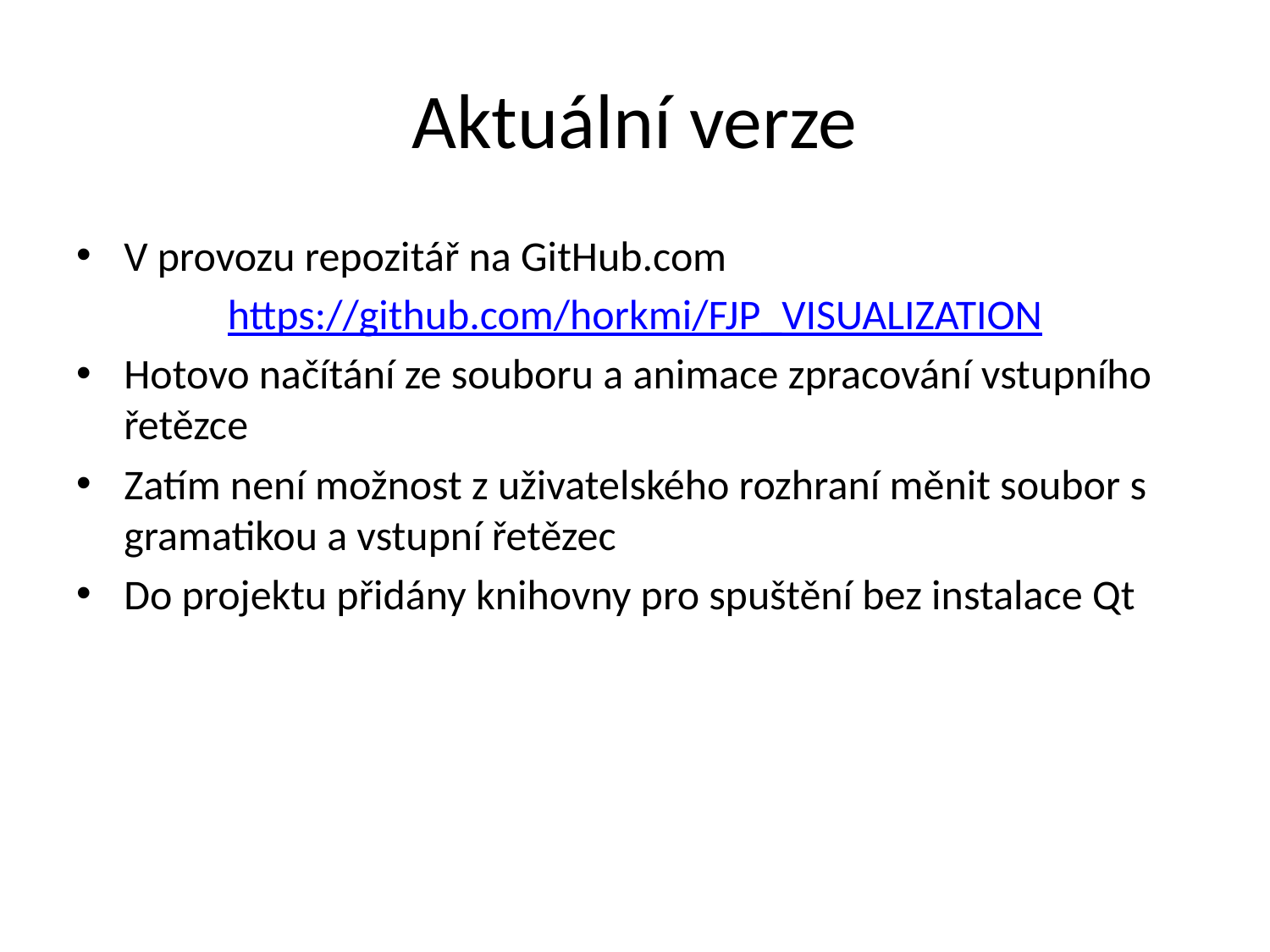

# Aktuální verze
V provozu repozitář na GitHub.com
https://github.com/horkmi/FJP_VISUALIZATION
Hotovo načítání ze souboru a animace zpracování vstupního řetězce
Zatím není možnost z uživatelského rozhraní měnit soubor s gramatikou a vstupní řetězec
Do projektu přidány knihovny pro spuštění bez instalace Qt